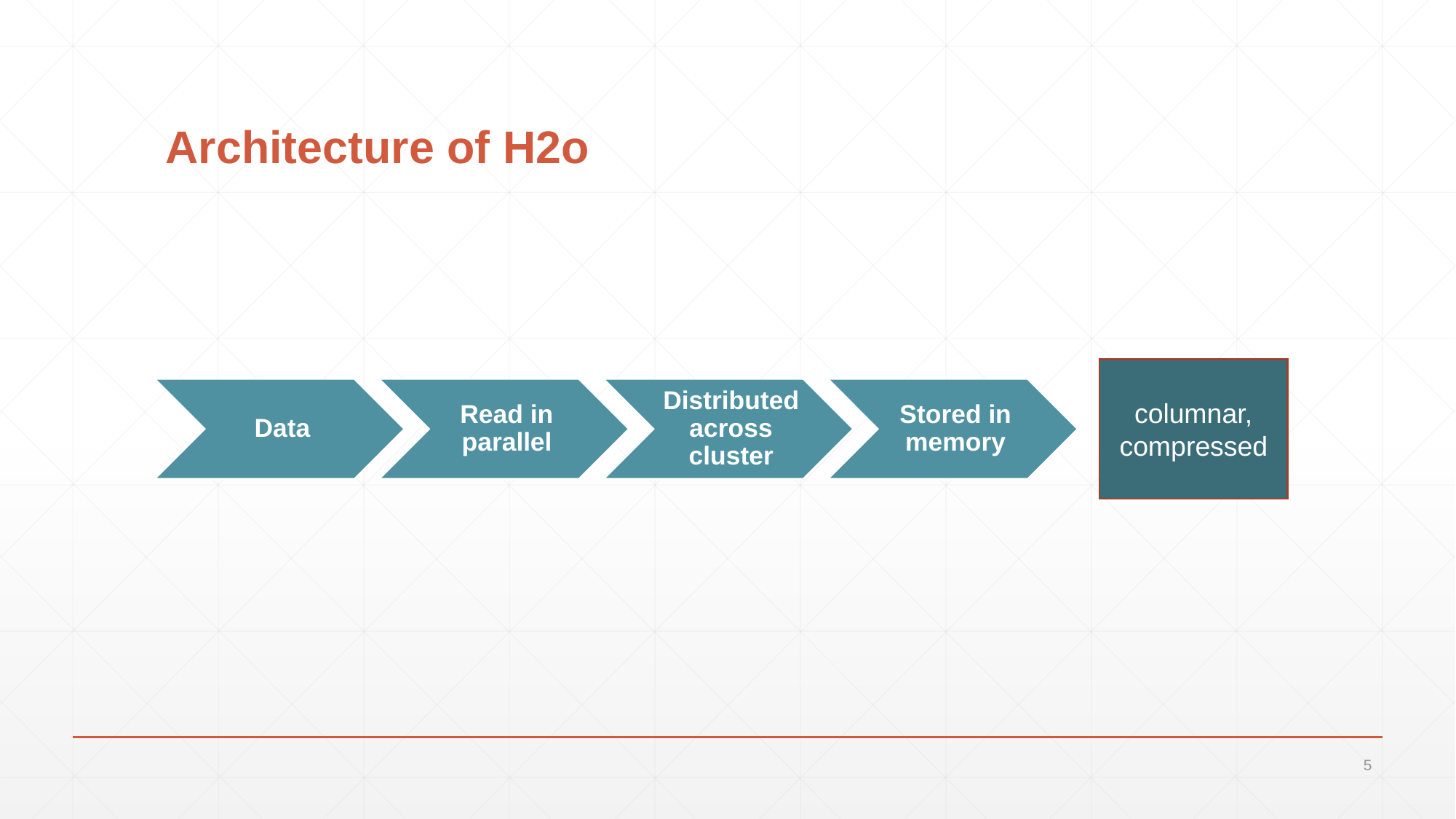

# Architecture of H2o
Data
Read in parallel
Distributed across cluster
Stored in memory
columnar, compressed
5